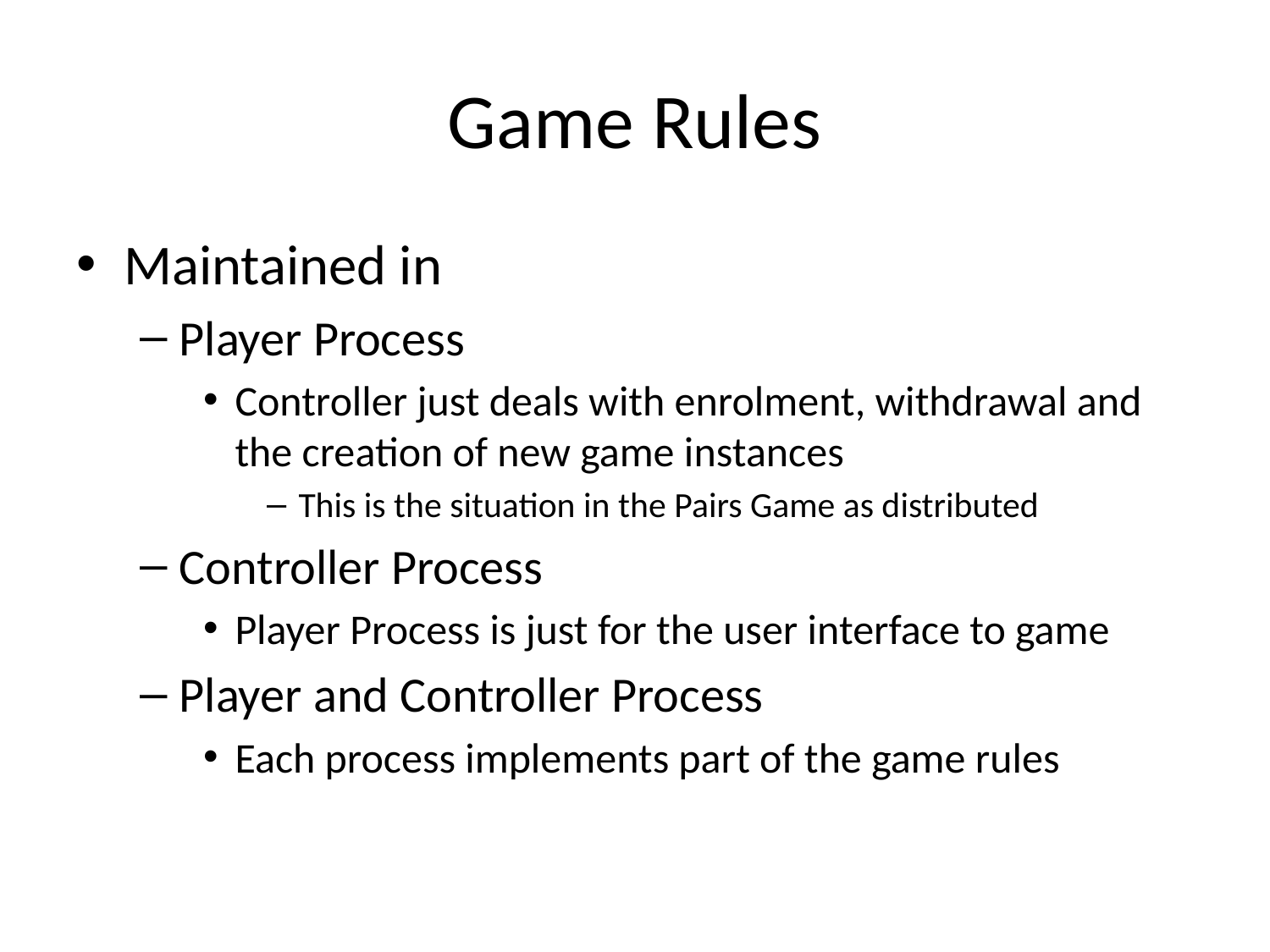

# Game Rules
Maintained in
Player Process
Controller just deals with enrolment, withdrawal and the creation of new game instances
This is the situation in the Pairs Game as distributed
Controller Process
Player Process is just for the user interface to game
Player and Controller Process
Each process implements part of the game rules